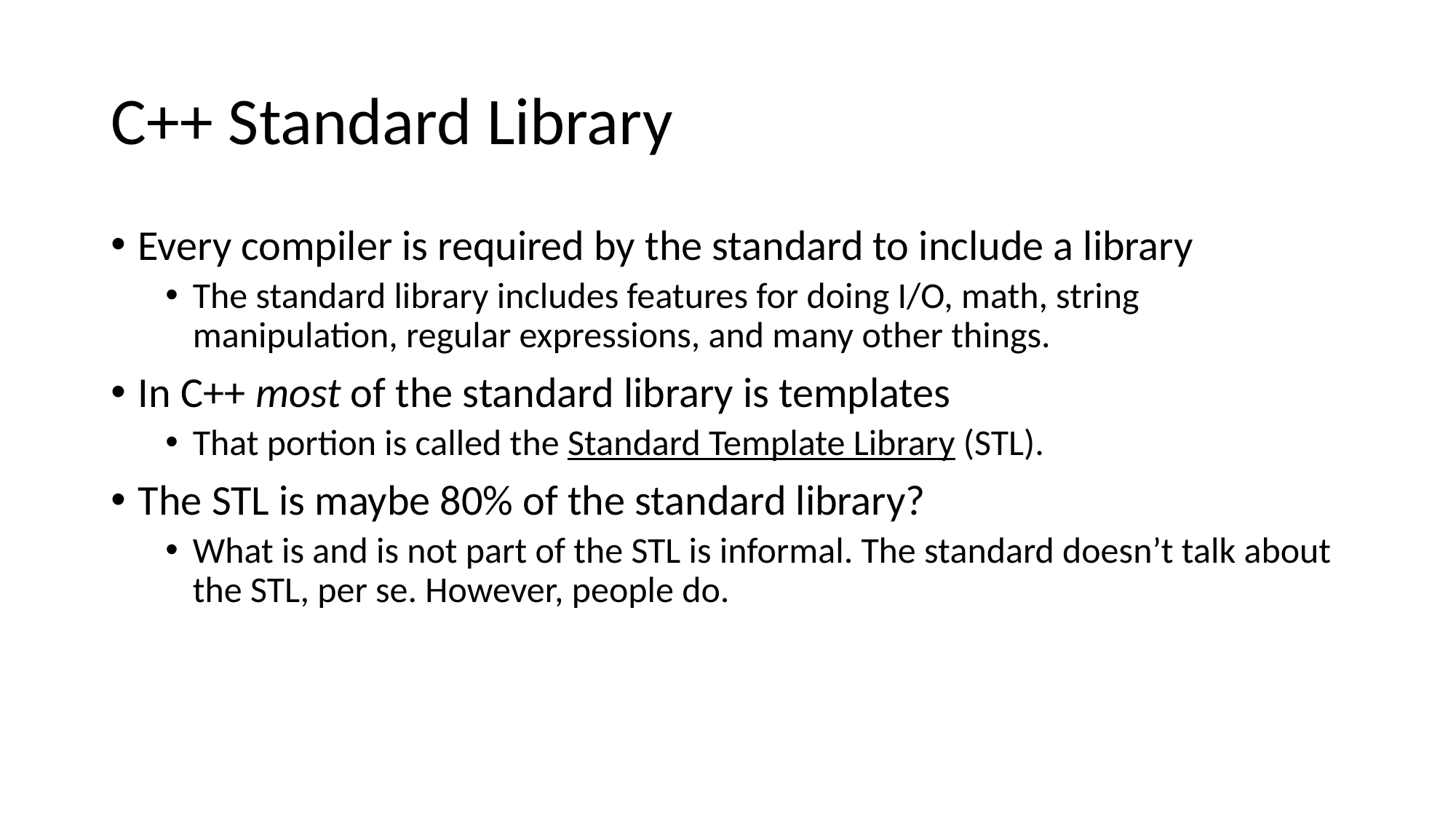

# C++ Standard Library
Every compiler is required by the standard to include a library
The standard library includes features for doing I/O, math, string manipulation, regular expressions, and many other things.
In C++ most of the standard library is templates
That portion is called the Standard Template Library (STL).
The STL is maybe 80% of the standard library?
What is and is not part of the STL is informal. The standard doesn’t talk about the STL, per se. However, people do.